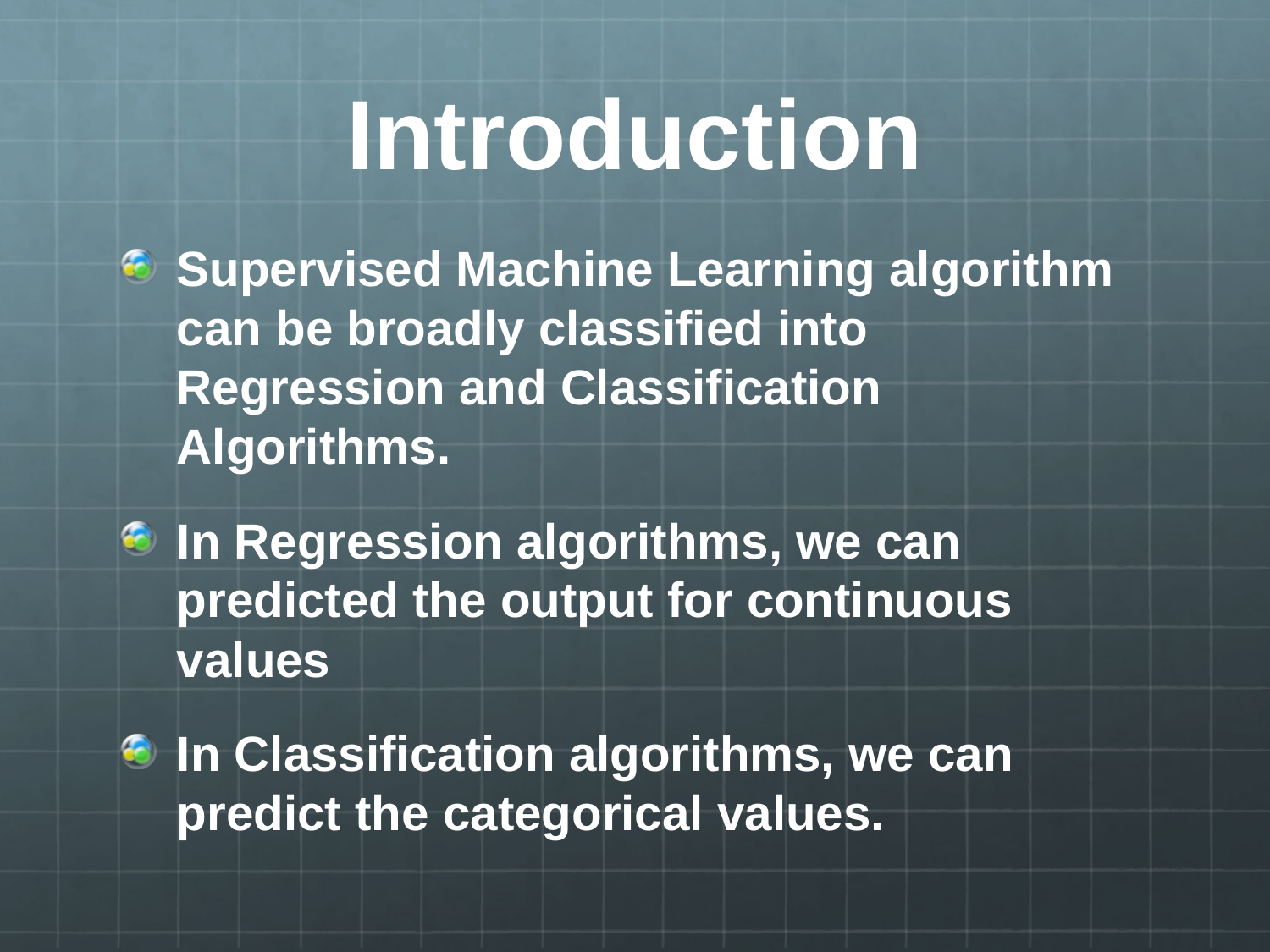

# Introduction
Supervised Machine Learning algorithm can be broadly classified into Regression and Classification Algorithms.
In Regression algorithms, we can predicted the output for continuous values
In Classification algorithms, we can predict the categorical values.